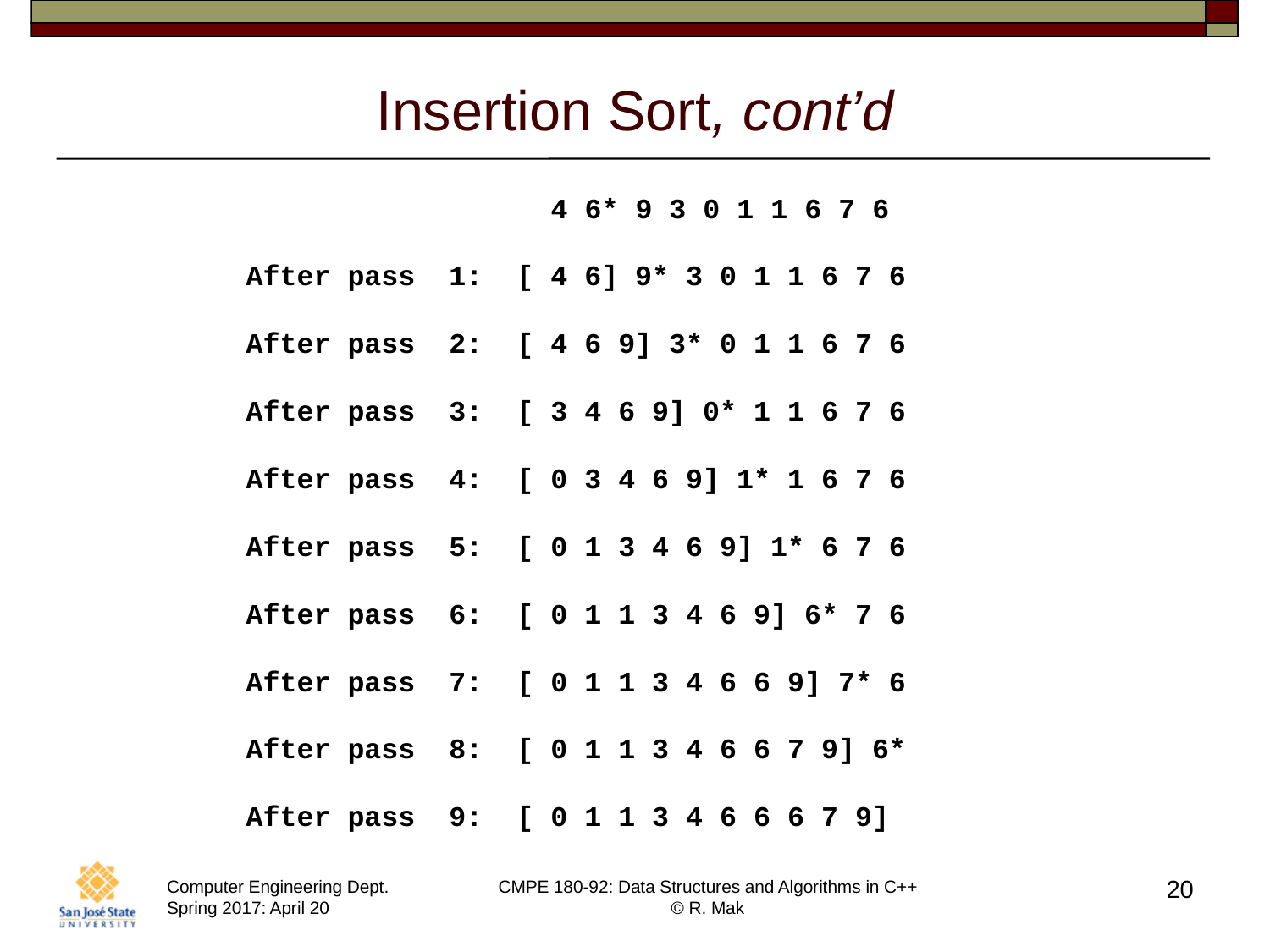

# Insertion Sort, cont’d
                  4 6* 9 3 0 1 1 6 7 6

After pass  1:  [ 4 6] 9* 3 0 1 1 6 7 6

After pass  2:  [ 4 6 9] 3* 0 1 1 6 7 6

After pass  3:  [ 3 4 6 9] 0* 1 1 6 7 6

After pass  4:  [ 0 3 4 6 9] 1* 1 6 7 6

After pass  5:  [ 0 1 3 4 6 9] 1* 6 7 6

After pass  6:  [ 0 1 1 3 4 6 9] 6* 7 6

After pass  7:  [ 0 1 1 3 4 6 6 9] 7* 6

After pass  8:  [ 0 1 1 3 4 6 6 7 9] 6*

After pass  9:  [ 0 1 1 3 4 6 6 6 7 9]
20